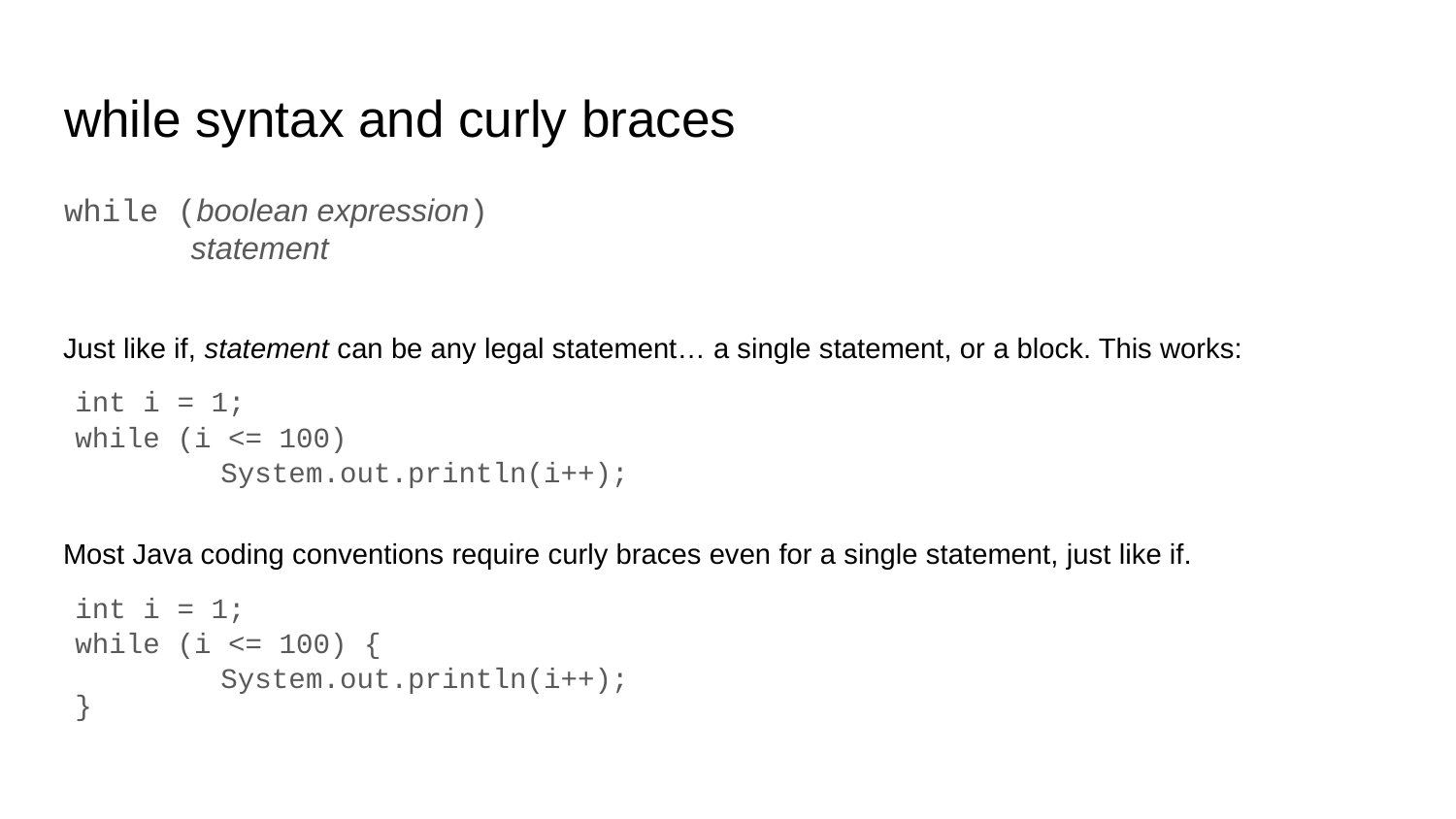

# while syntax and curly braces
while (boolean expression)
	statement
Just like if, statement can be any legal statement… a single statement, or a block. This works:
int i = 1;
while (i <= 100)
	System.out.println(i++);
Most Java coding conventions require curly braces even for a single statement, just like if.
int i = 1;
while (i <= 100) {
	System.out.println(i++);
}